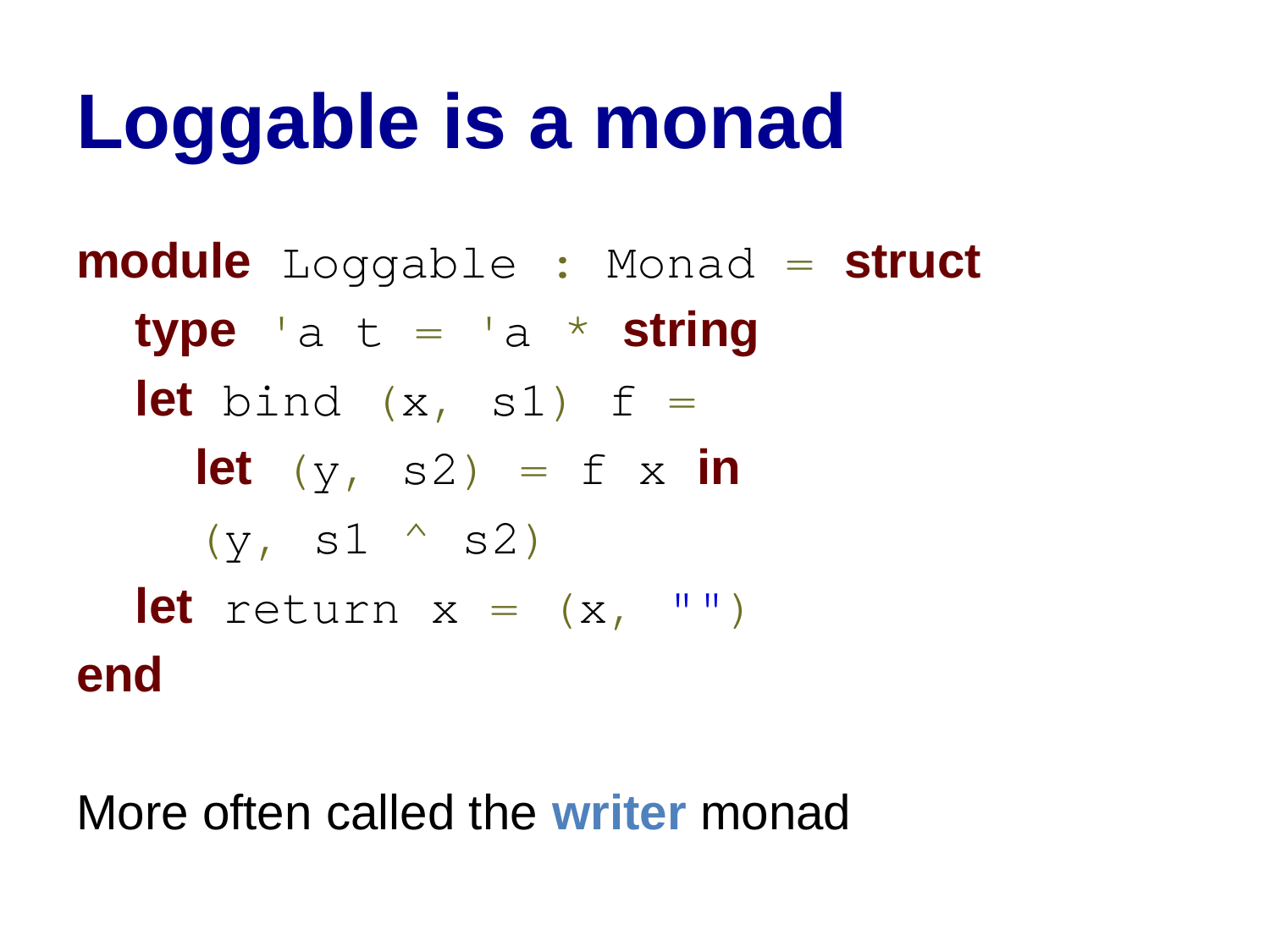

# Loggable is a monad
module Loggable : Monad = struct
  type 'a t = 'a * string
  let bind (x, s1) f =
    let (y, s2) = f x in
    (y, s1 ^ s2)
  let return x = (x, "")
end

More often called the writer monad